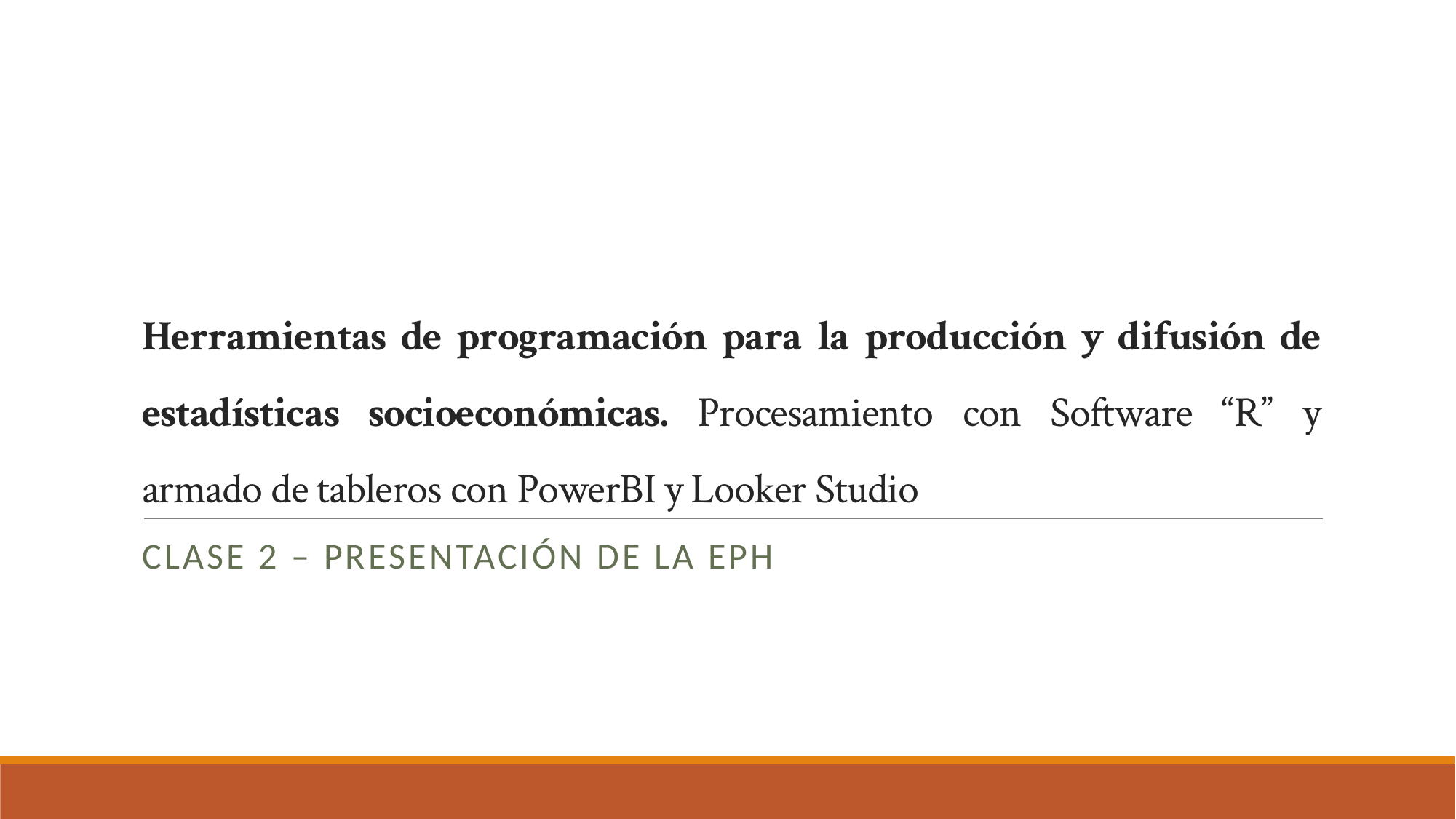

# Herramientas de programación para la producción y difusión de estadísticas socioeconómicas. Procesamiento con Software “R” y armado de tableros con PowerBI y Looker Studio
Clase 2 – Presentación de la EPH